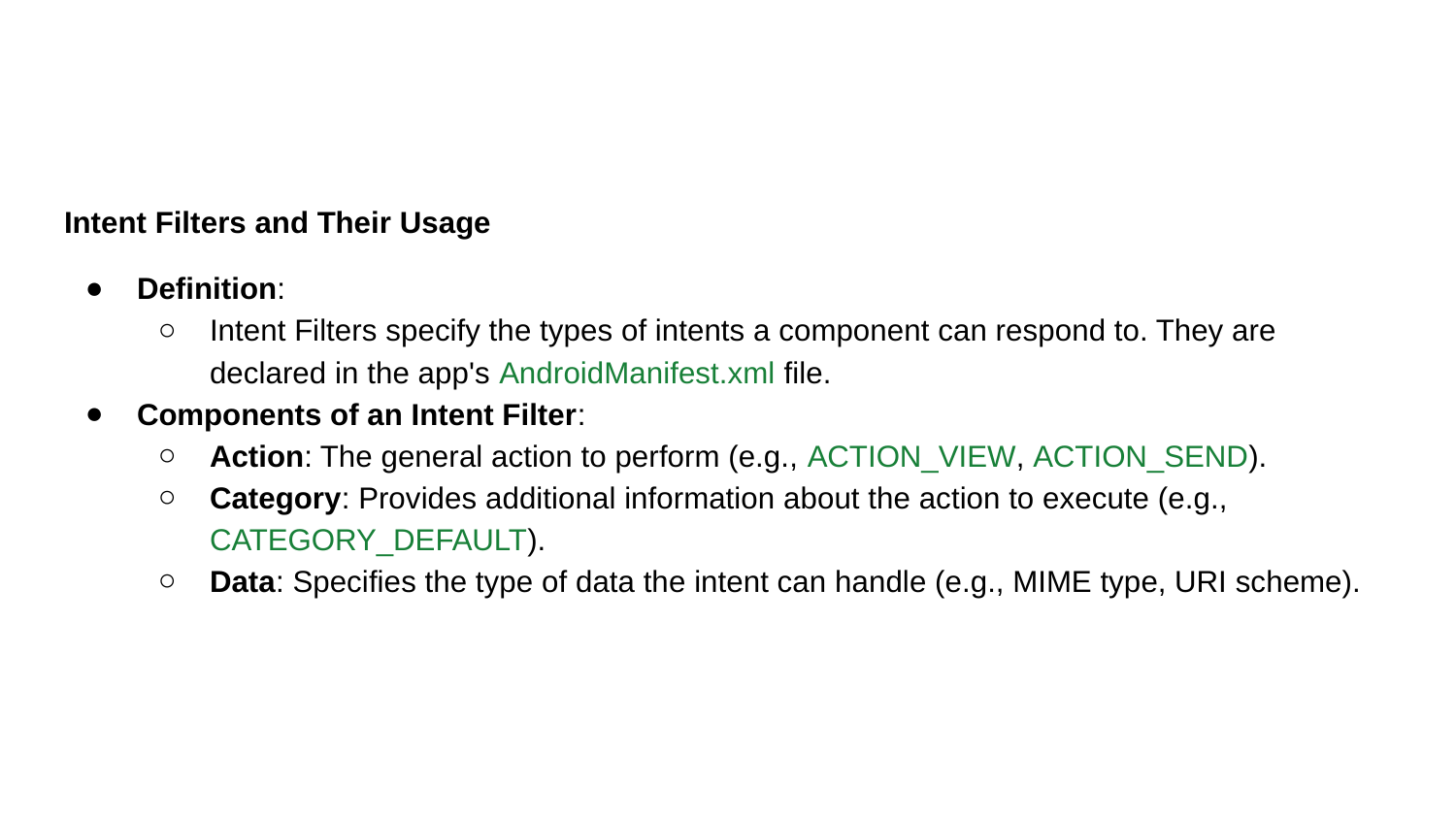

#
Intent Filters and Their Usage
Definition:
Intent Filters specify the types of intents a component can respond to. They are declared in the app's AndroidManifest.xml file.
Components of an Intent Filter:
Action: The general action to perform (e.g., ACTION_VIEW, ACTION_SEND).
Category: Provides additional information about the action to execute (e.g., CATEGORY_DEFAULT).
Data: Specifies the type of data the intent can handle (e.g., MIME type, URI scheme).